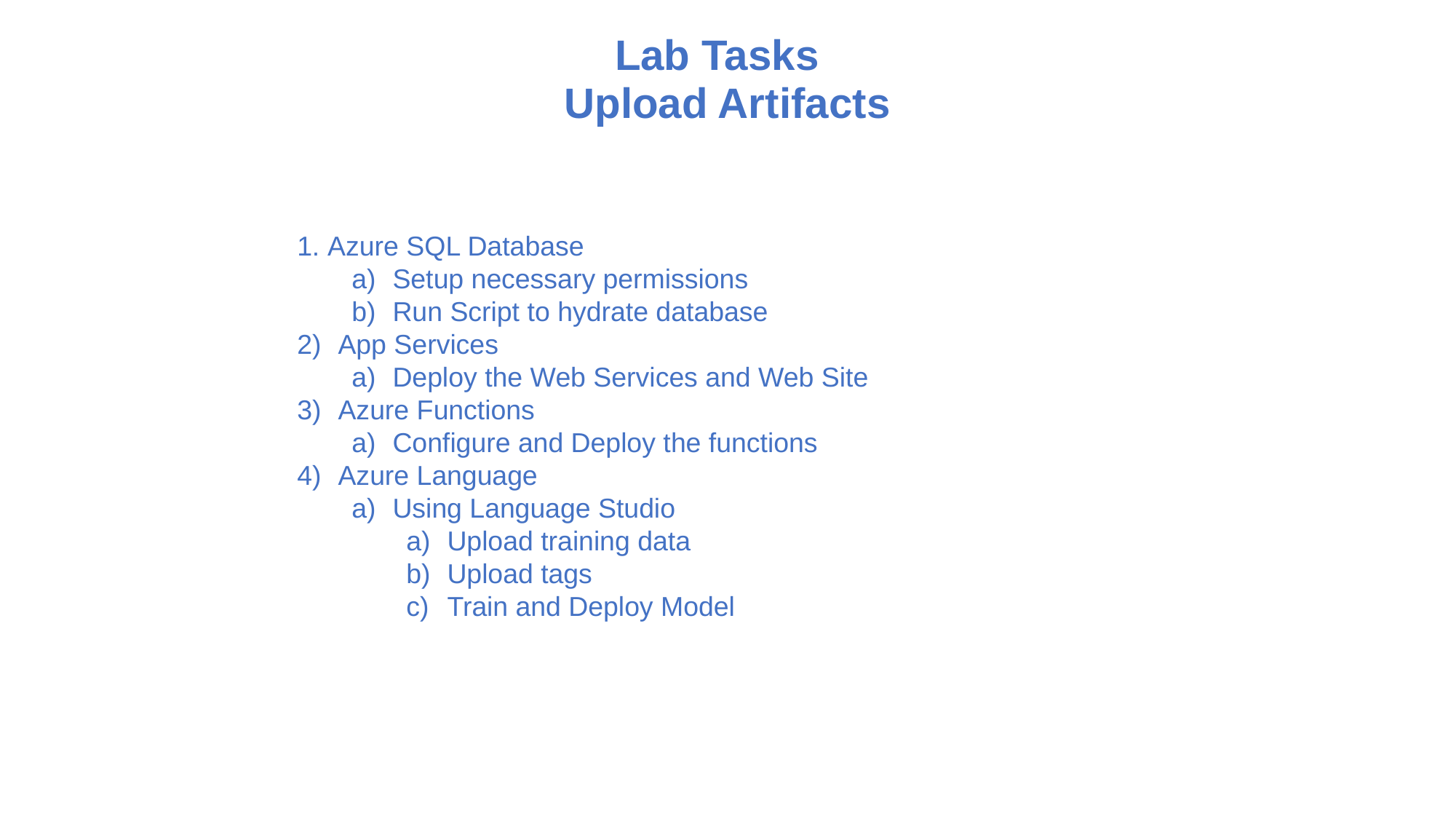

# Lab Tasks
Upload Artifacts

1. Azure SQL Database
Setup necessary permissions
Run Script to hydrate database
App Services
Deploy the Web Services and Web Site
Azure Functions
Configure and Deploy the functions
Azure Language
Using Language Studio
Upload training data
Upload tags
Train and Deploy Model